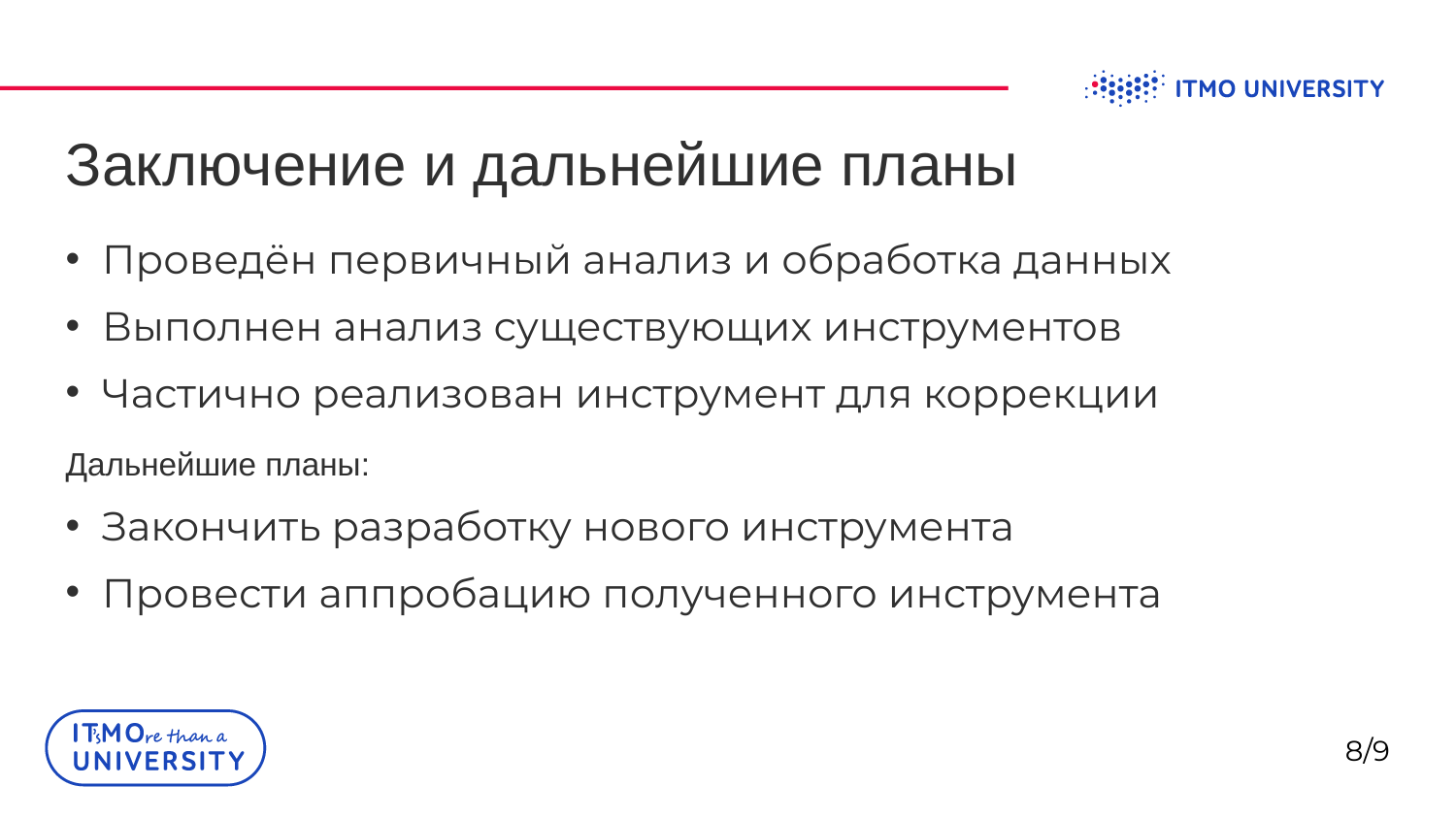

Заключение и дальнейшие планы
Проведён первичный анализ и обработка данных
Выполнен анализ существующих инструментов
Частично реализован инструмент для коррекции
Дальнейшие планы:
Закончить разработку нового инструмента
Провести аппробацию полученного инструмента
8/9